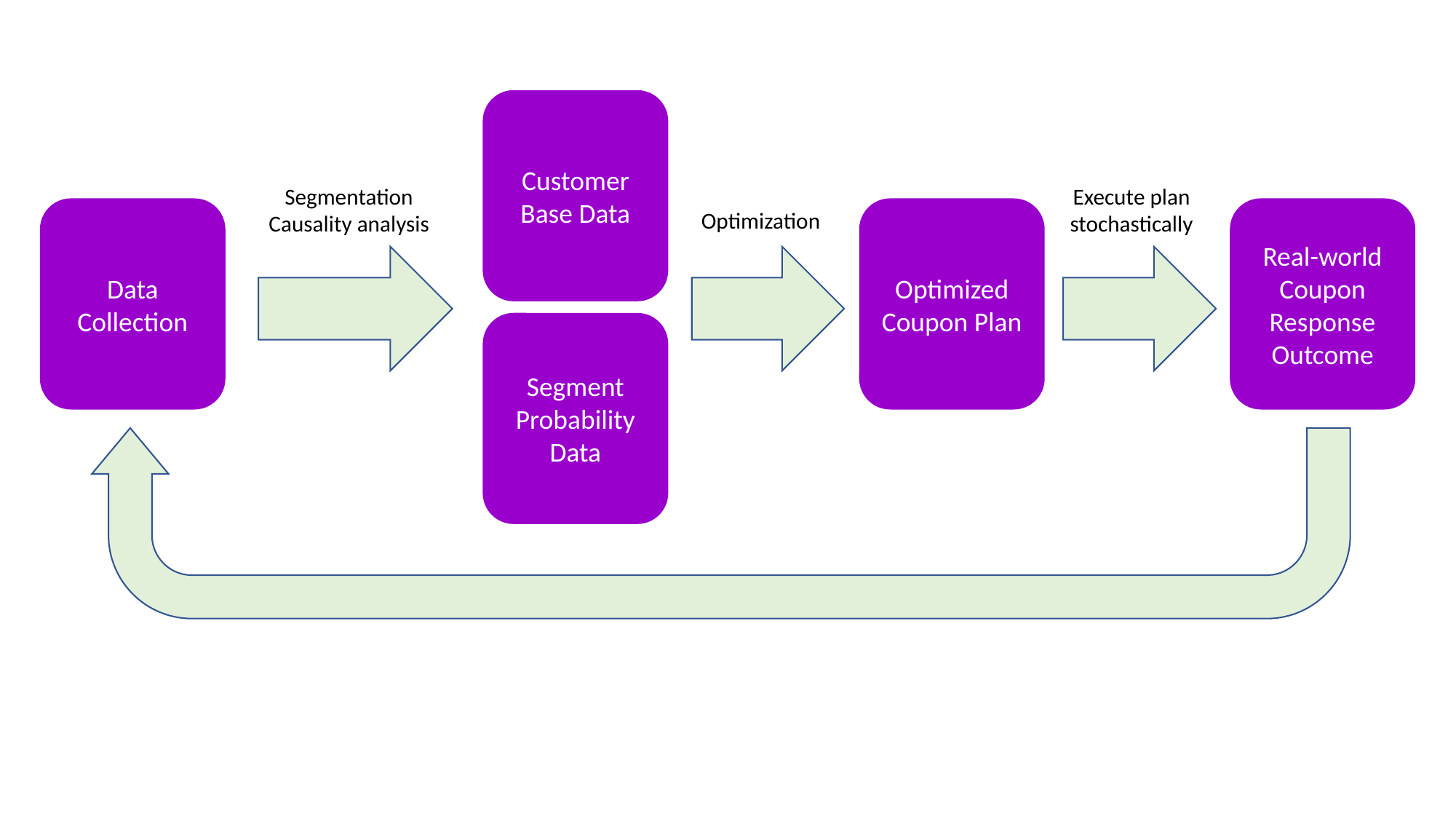

Customer Base Data
Execute plan stochastically
Segmentation
Causality analysis
Data Collection
Optimized Coupon Plan
Real-world Coupon Response Outcome
Optimization

Segment Probability Data